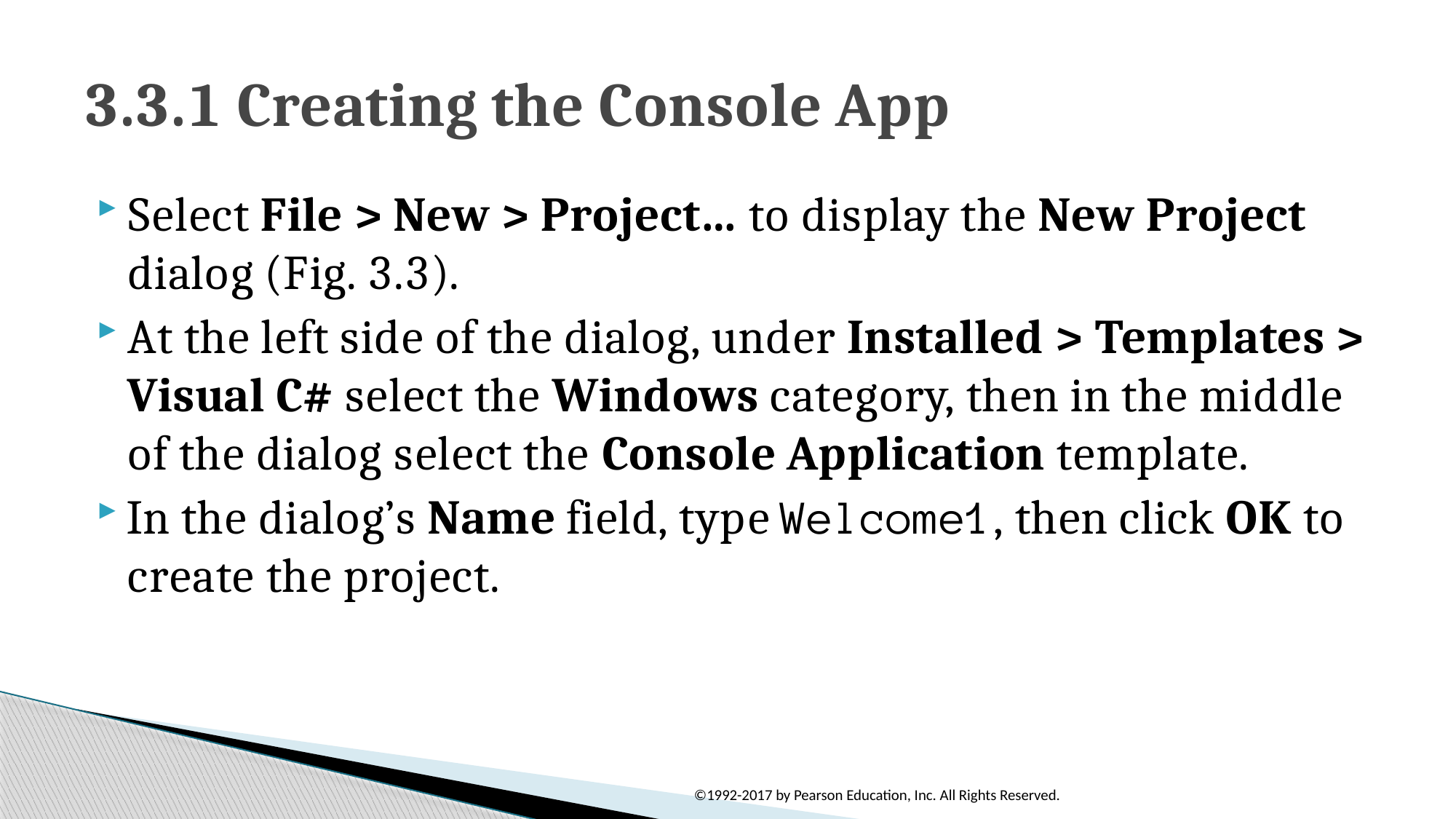

# 3.3.1 Creating the Console App
Select File > New > Project… to display the New Project dialog (Fig. 3.3).
At the left side of the dialog, under Installed > Templates > Visual C# select the Windows category, then in the middle of the dialog select the Console Application template.
In the dialog’s Name field, type Welcome1, then click OK to create the project.
©1992-2017 by Pearson Education, Inc. All Rights Reserved.